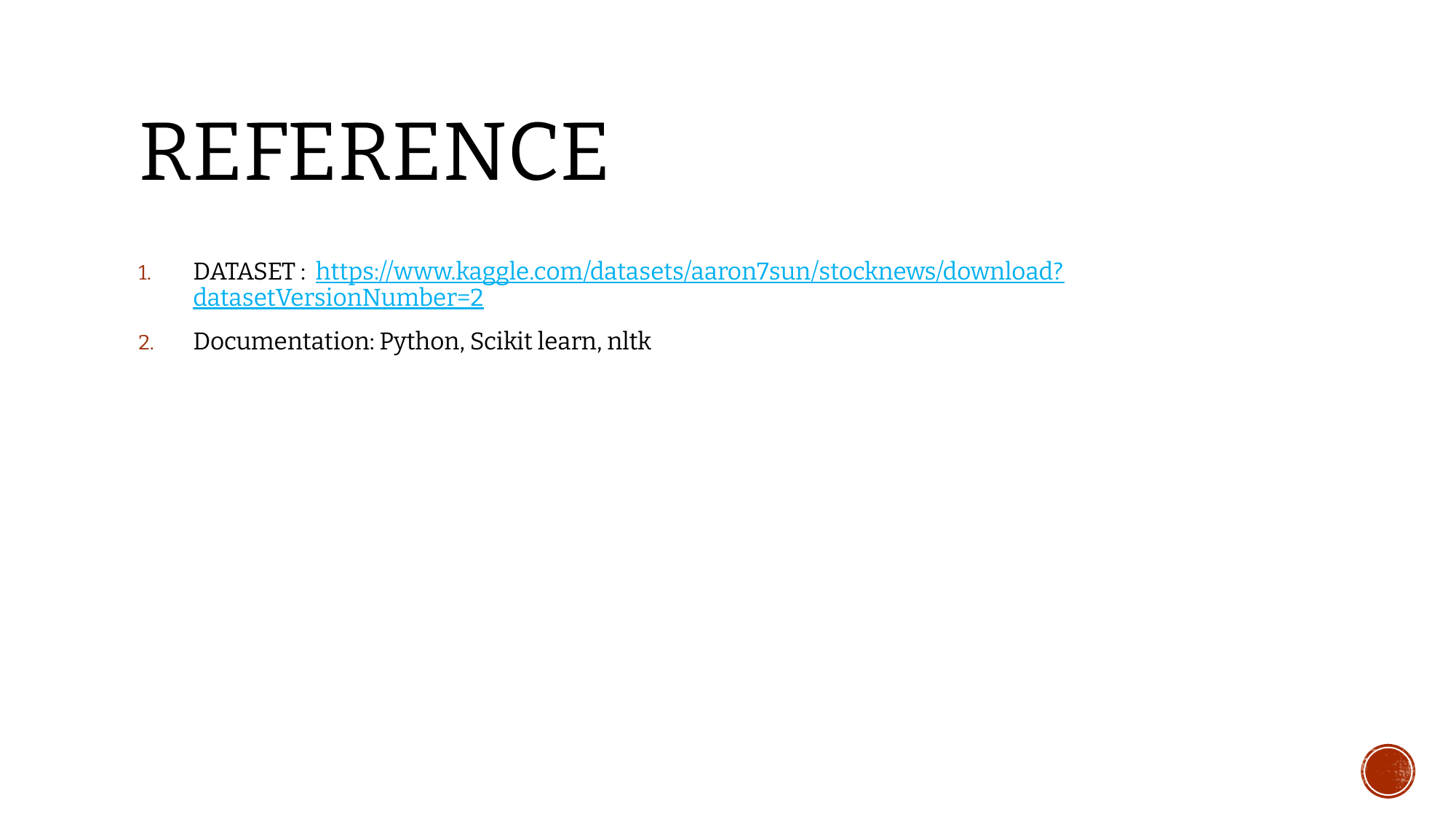

# REFERENCE
DATASET :  https://www.kaggle.com/datasets/aaron7sun/stocknews/download?datasetVersionNumber=2
Documentation: Python, Scikit learn, nltk